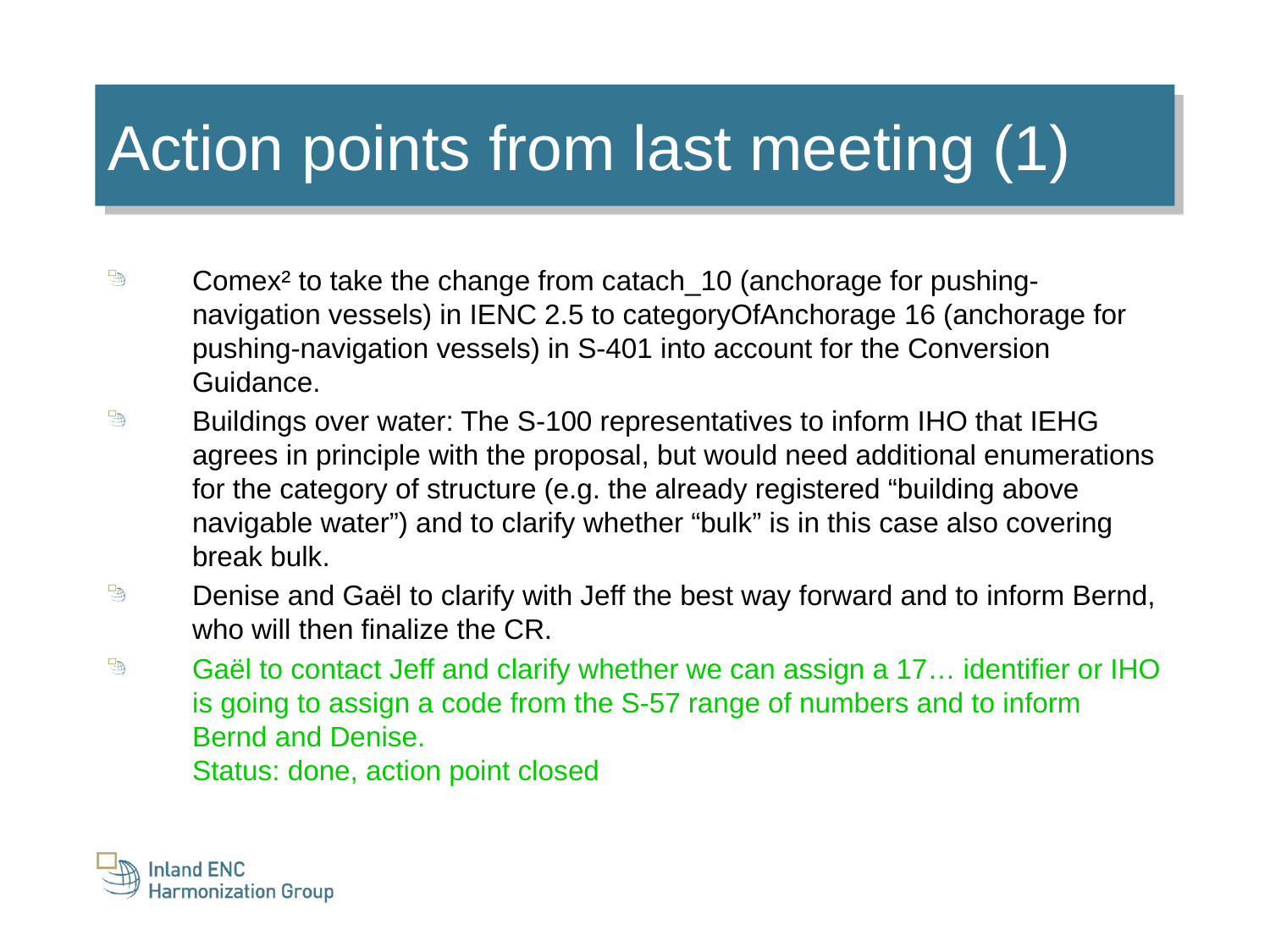

Action points from last meeting (1)
Comex² to take the change from catach_10 (anchorage for pushing-navigation vessels) in IENC 2.5 to categoryOfAnchorage 16 (anchorage for pushing-navigation vessels) in S-401 into account for the Conversion Guidance.
Buildings over water: The S-100 representatives to inform IHO that IEHG agrees in principle with the proposal, but would need additional enumerations for the category of structure (e.g. the already registered “building above navigable water”) and to clarify whether “bulk” is in this case also covering break bulk.
Denise and Gaël to clarify with Jeff the best way forward and to inform Bernd, who will then finalize the CR.
Gaël to contact Jeff and clarify whether we can assign a 17… identifier or IHO is going to assign a code from the S-57 range of numbers and to inform Bernd and Denise.
Status: done, action point closed